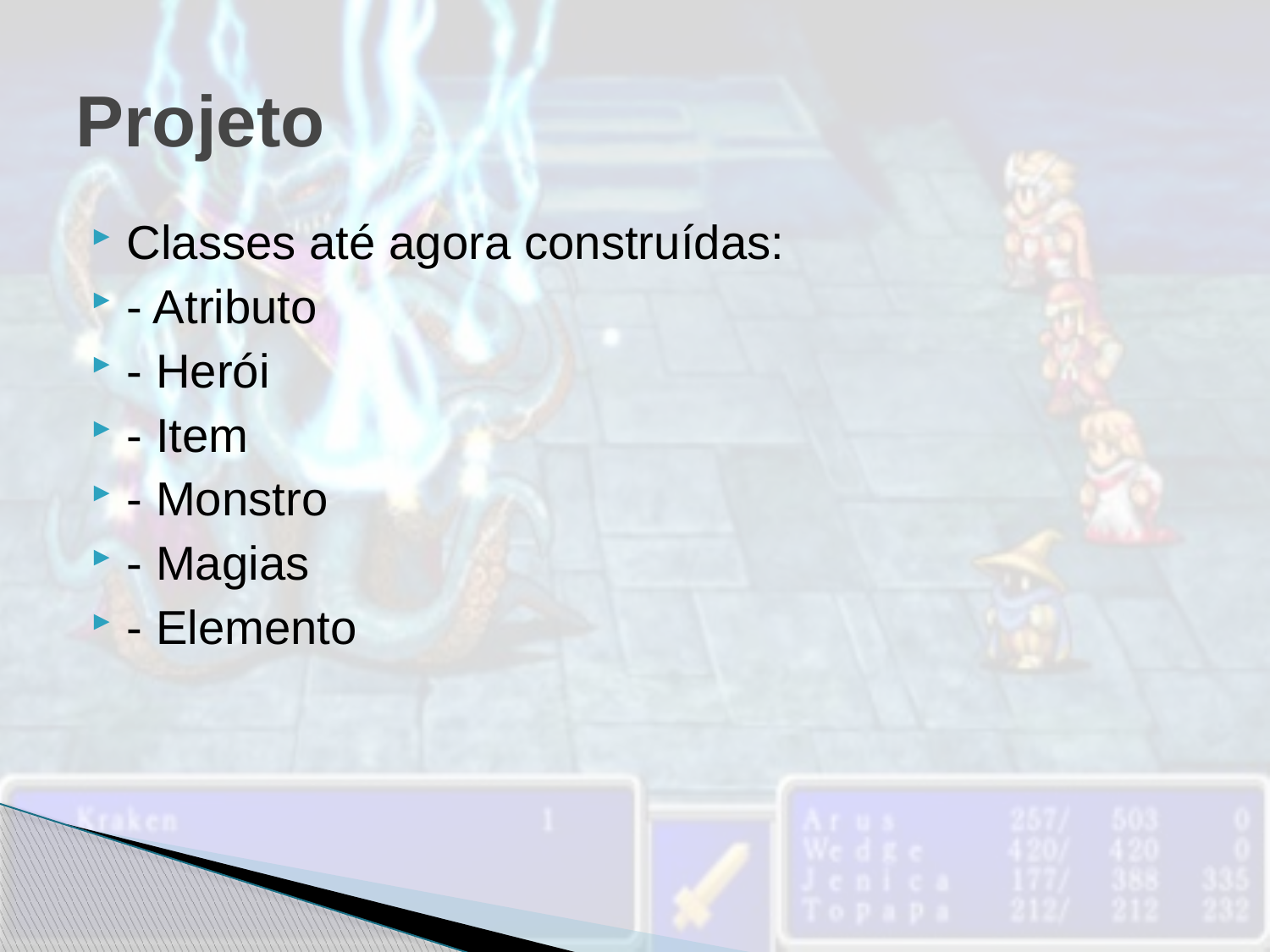

# Projeto
Classes até agora construídas:
- Atributo
- Herói
- Item
- Monstro
- Magias
- Elemento